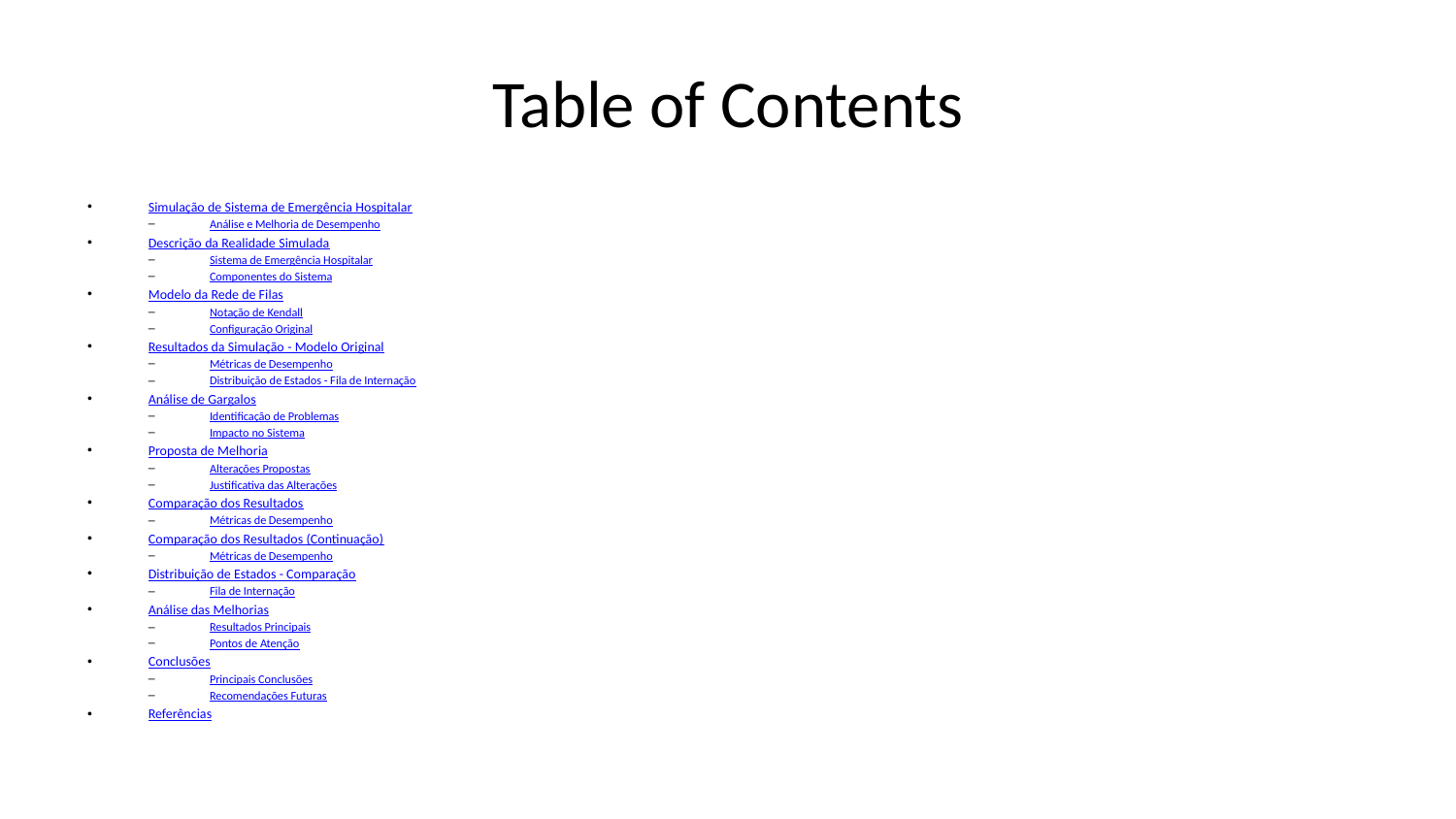

# Table of Contents
Simulação de Sistema de Emergência Hospitalar
Análise e Melhoria de Desempenho
Descrição da Realidade Simulada
Sistema de Emergência Hospitalar
Componentes do Sistema
Modelo da Rede de Filas
Notação de Kendall
Configuração Original
Resultados da Simulação - Modelo Original
Métricas de Desempenho
Distribuição de Estados - Fila de Internação
Análise de Gargalos
Identificação de Problemas
Impacto no Sistema
Proposta de Melhoria
Alterações Propostas
Justificativa das Alterações
Comparação dos Resultados
Métricas de Desempenho
Comparação dos Resultados (Continuação)
Métricas de Desempenho
Distribuição de Estados - Comparação
Fila de Internação
Análise das Melhorias
Resultados Principais
Pontos de Atenção
Conclusões
Principais Conclusões
Recomendações Futuras
Referências